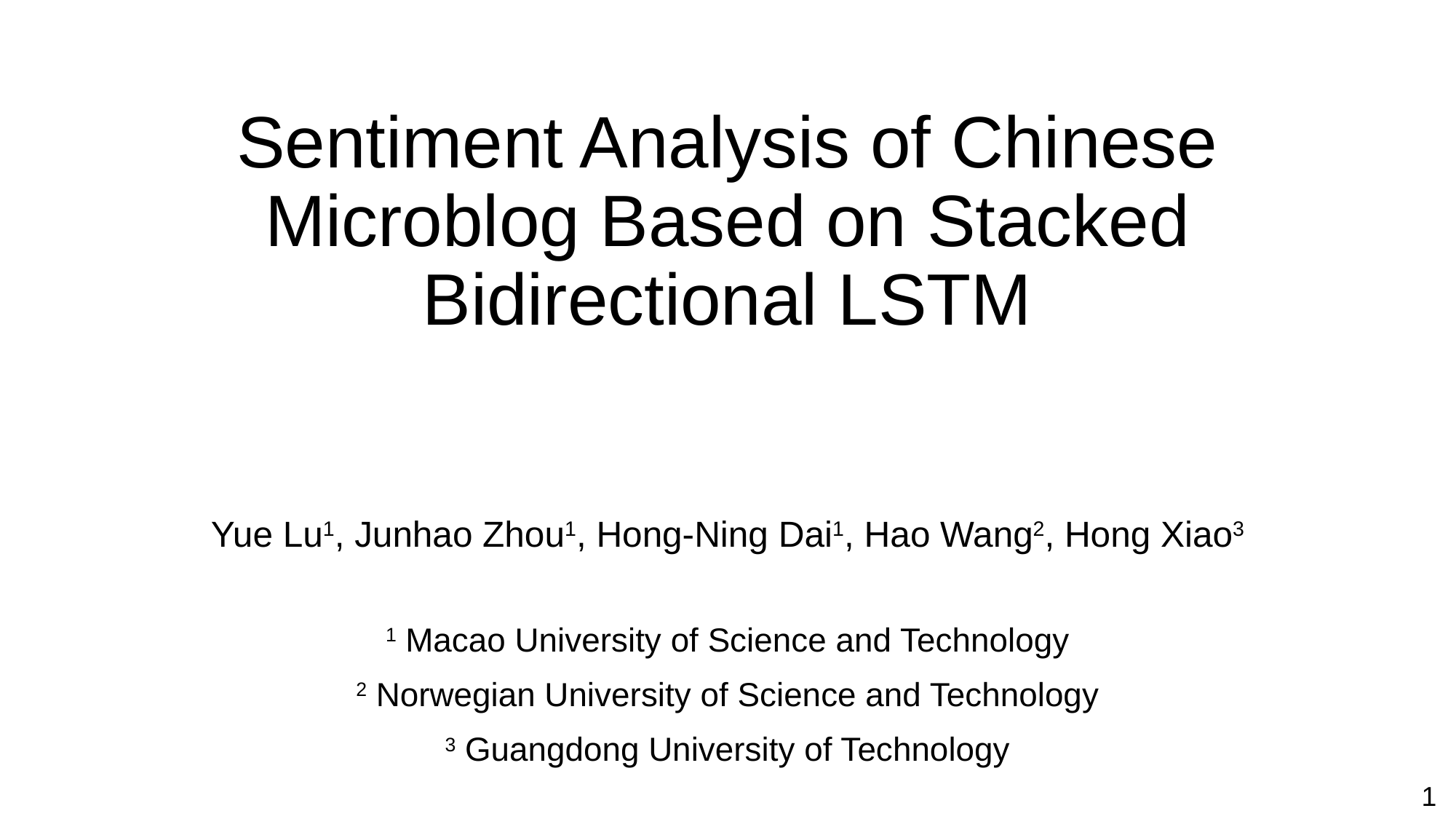

# Sentiment Analysis of Chinese Microblog Based on Stacked Bidirectional LSTM
Yue Lu1, Junhao Zhou1, Hong-Ning Dai1, Hao Wang2, Hong Xiao3

1 Macao University of Science and Technology
2 Norwegian University of Science and Technology
3 Guangdong University of Technology

1